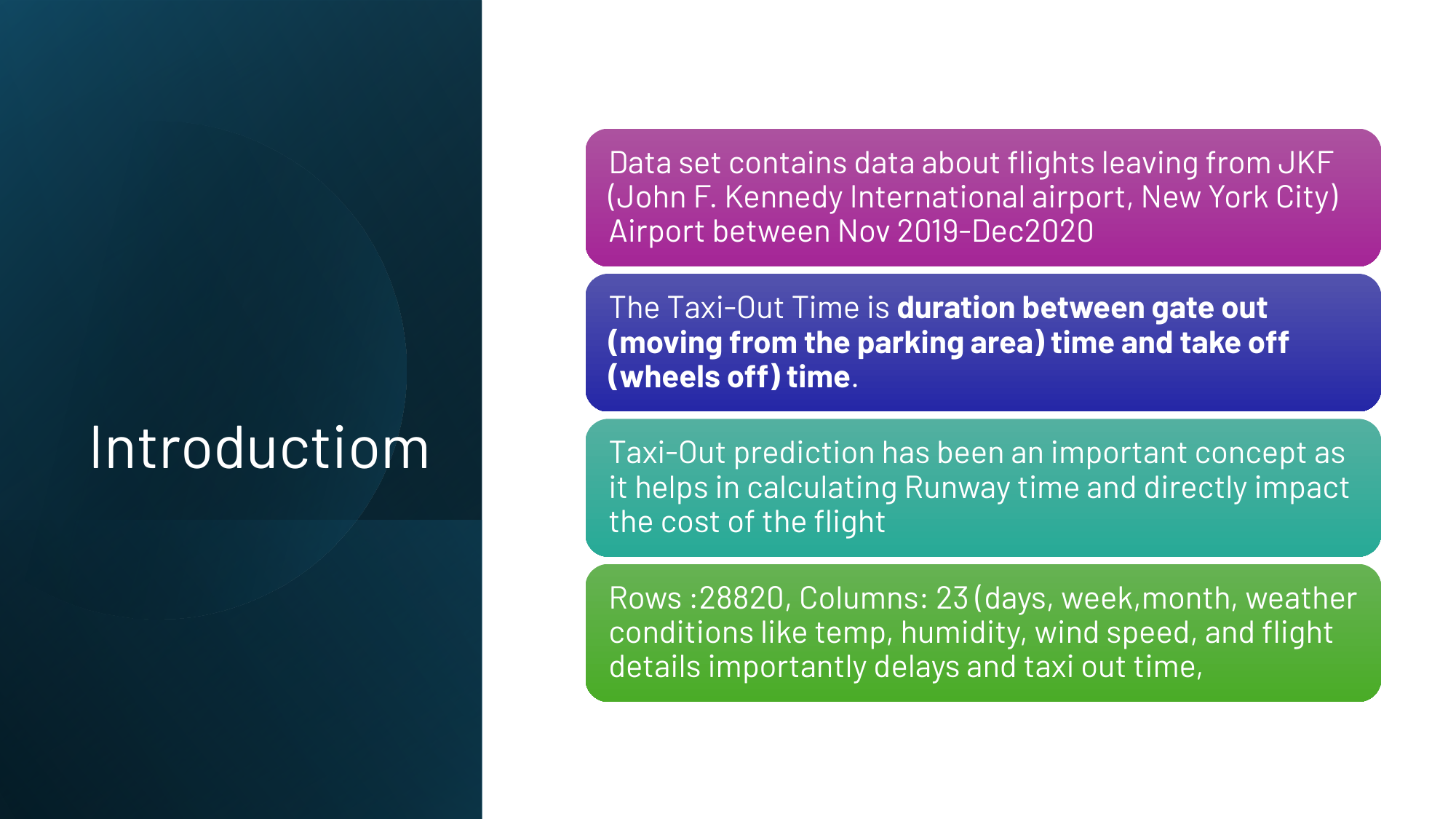

Data set contains data about flights leaving from JKF (John F. Kennedy International airport, New York City) Airport between Nov 2019-Dec2020
The Taxi-Out Time is duration between gate out (moving from the parking area) time and take off (wheels off) time.
Taxi-Out prediction has been an important concept as it helps in calculating Runway time and directly impact the cost of the flight
Rows :28820, Columns: 23 (days, week,month, weather conditions like temp, humidity, wind speed, and flight details importantly delays and taxi out time,

# Introductiom